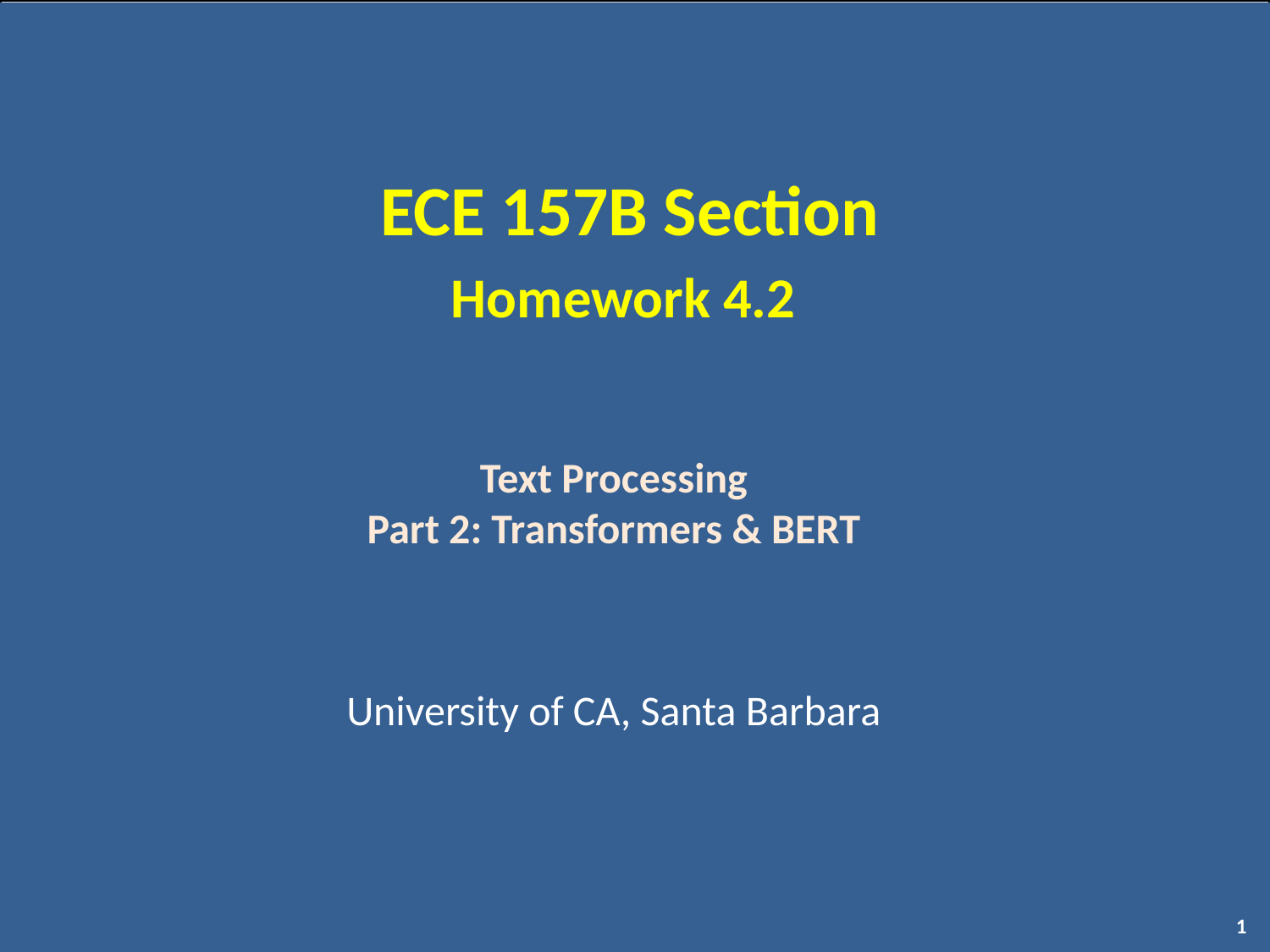

ECE 157B Section
Homework 4.2
Text Processing
Part 2: Transformers & BERT

University of CA, Santa Barbara
1